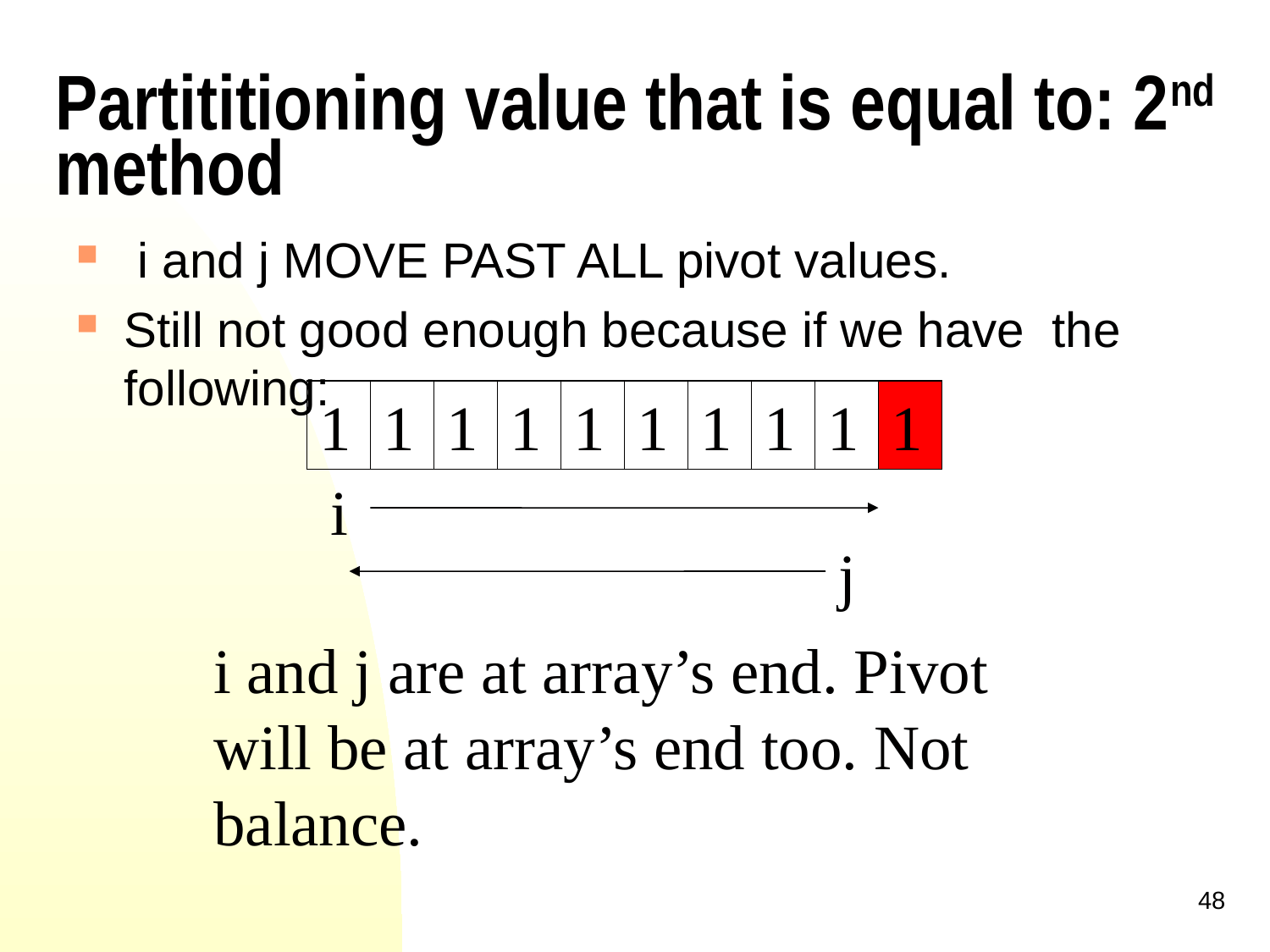

# Partititioning value that is equal to: 2nd method
 i and j MOVE PAST ALL pivot values.
Still not good enough because if we have  the following:
1
1
1
1
1
1
1
1
1
1
i

j

i and j are at array’s end. Pivot will be at array’s end too. Not balance.
48